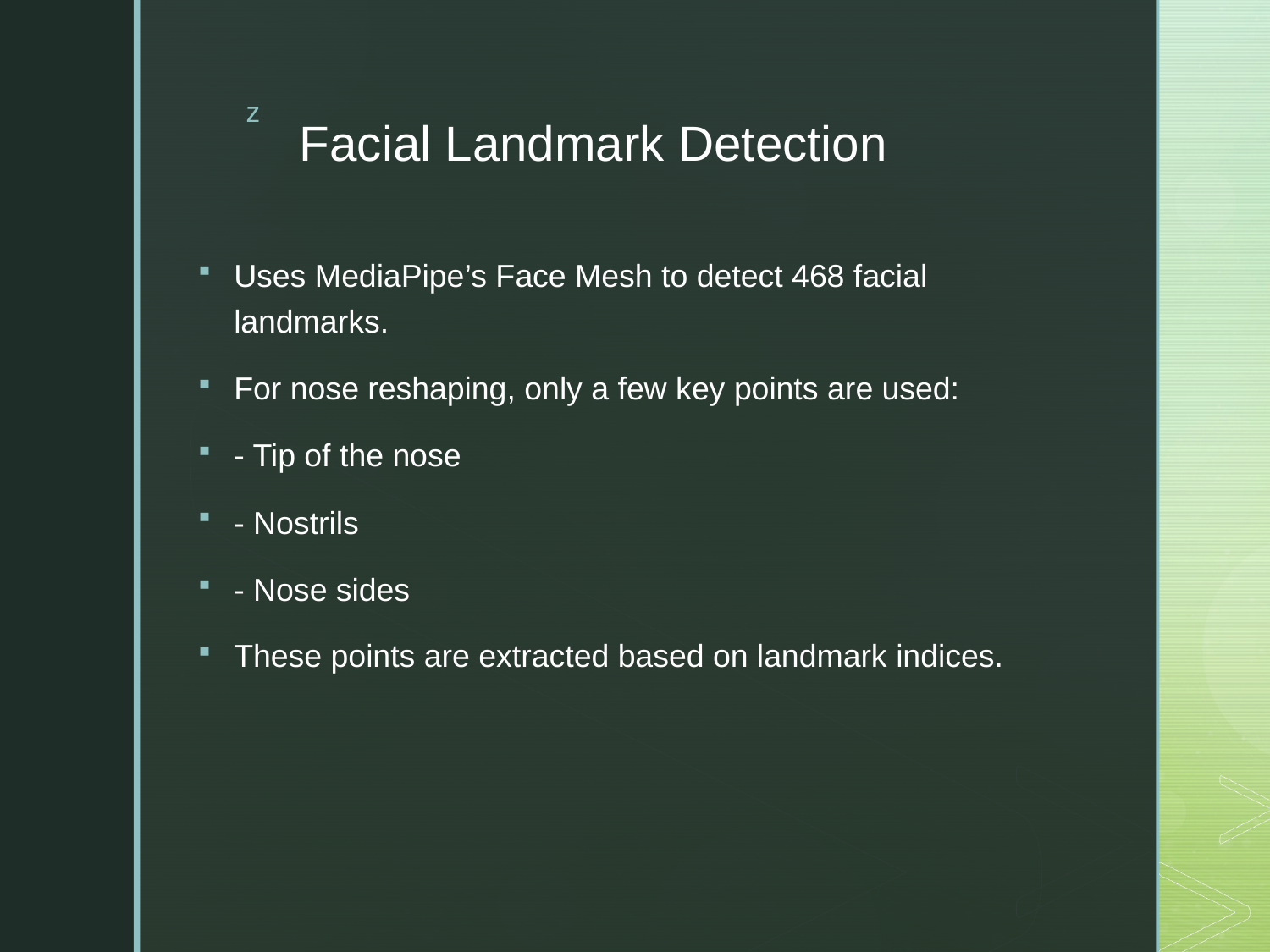

# Facial Landmark Detection
Uses MediaPipe’s Face Mesh to detect 468 facial landmarks.
For nose reshaping, only a few key points are used:
- Tip of the nose
- Nostrils
- Nose sides
These points are extracted based on landmark indices.